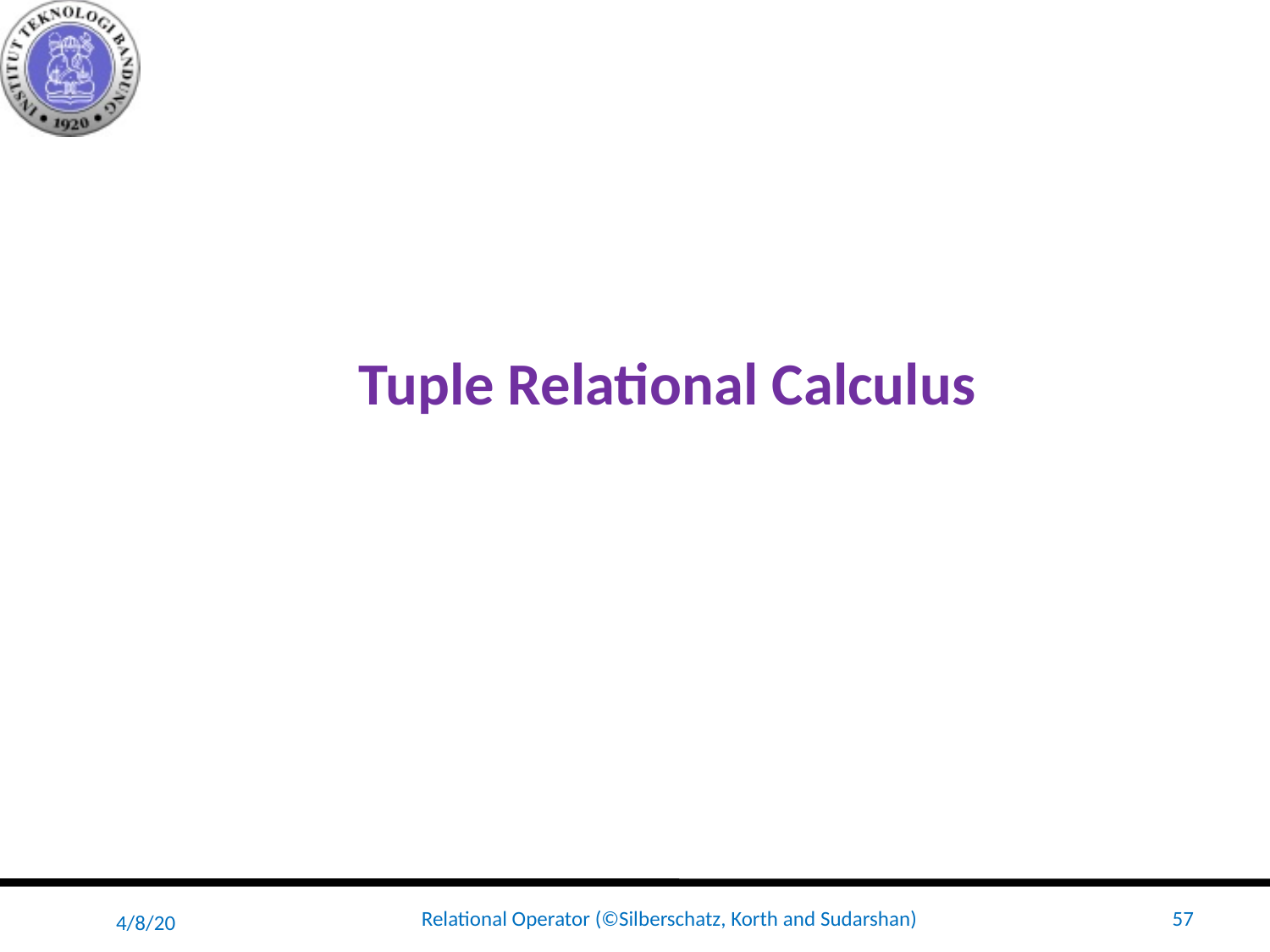

# Tuple Relational Calculus
4/8/20
Relational Operator (©Silberschatz, Korth and Sudarshan)
57